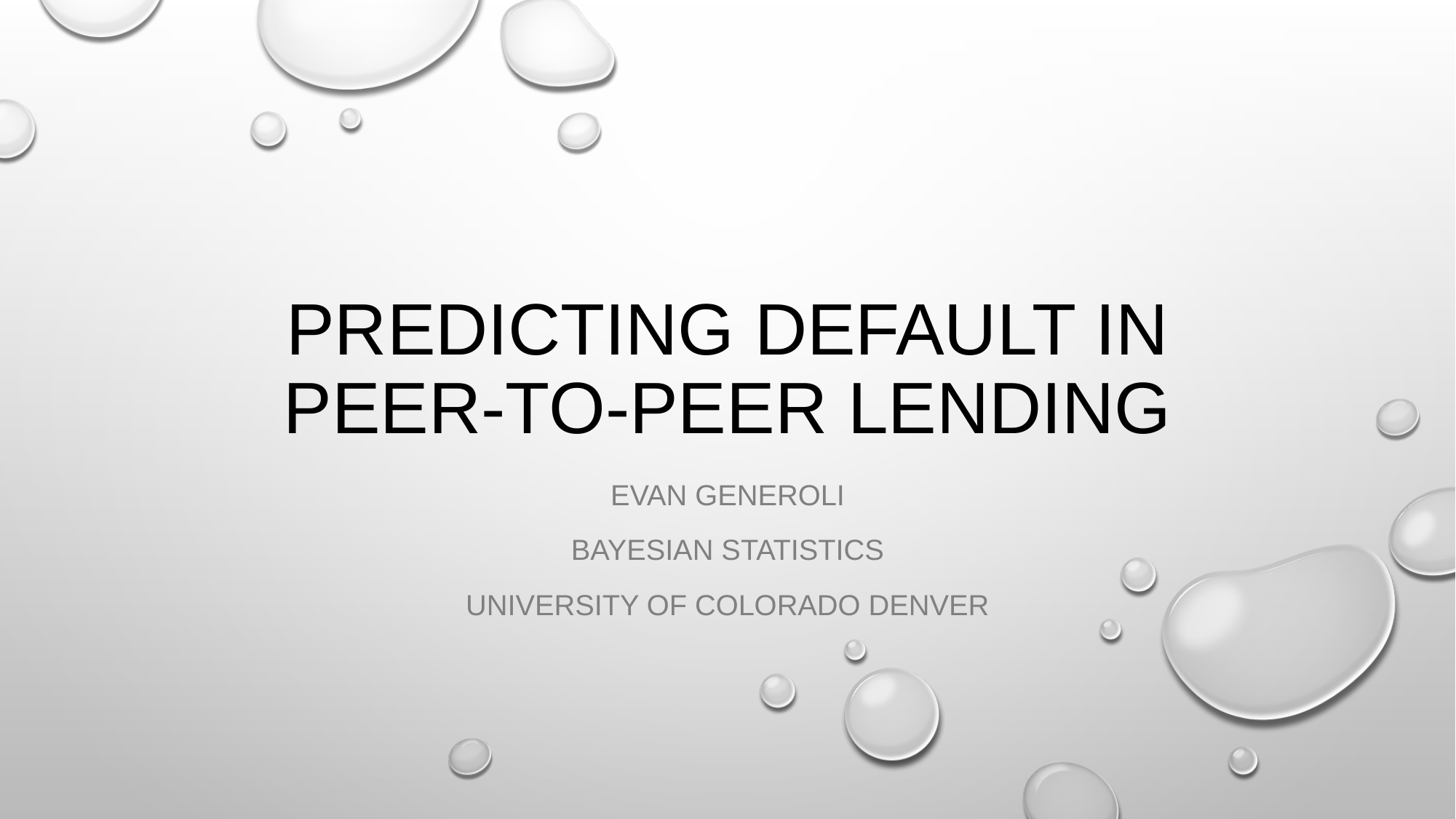

# Predicting Default in Peer-to-Peer Lending
Evan Generoli
Bayesian Statistics
University of Colorado Denver